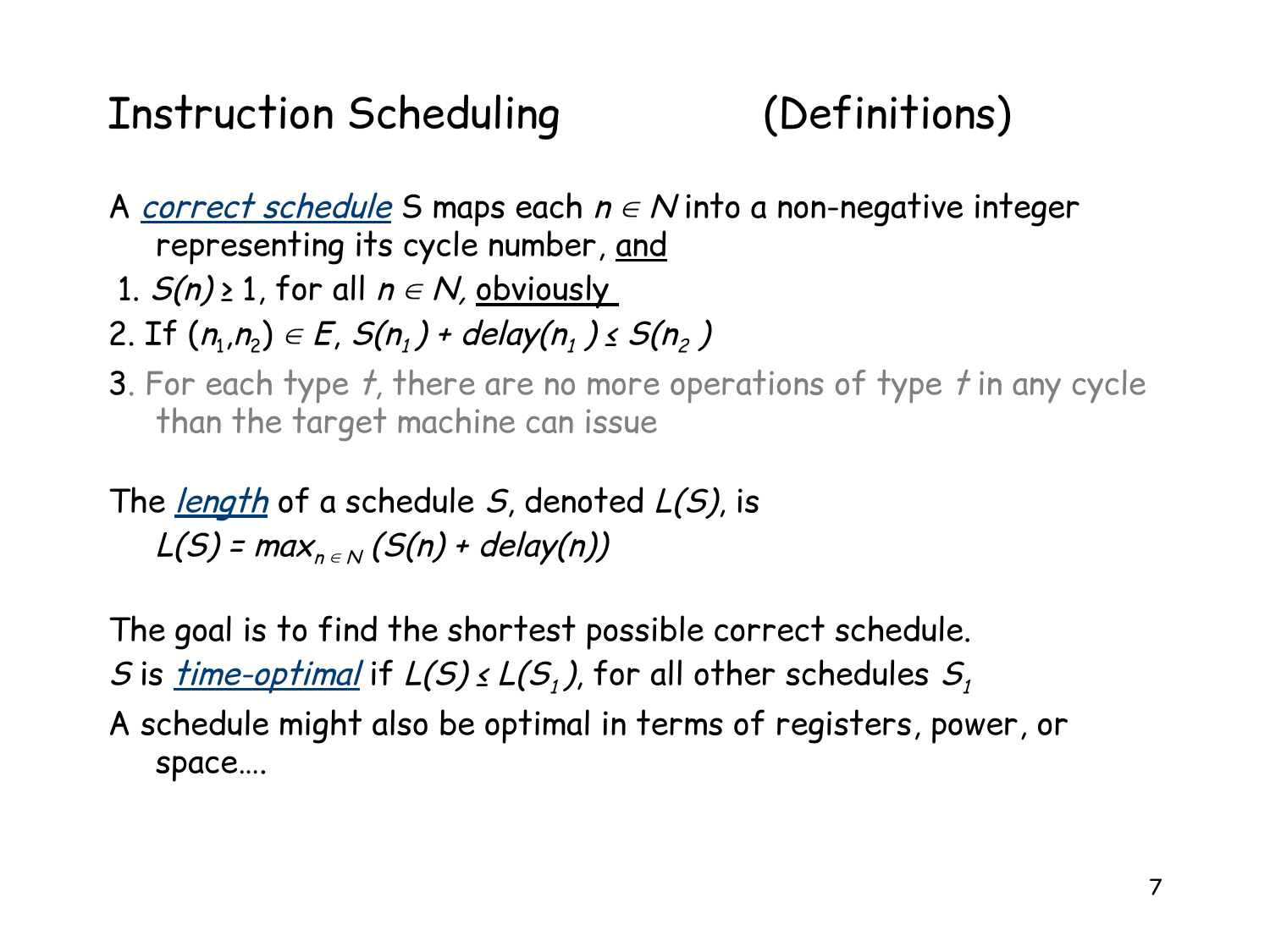

# Instruction Scheduling                (Definitions)
A correct schedule S maps each n ∈ N into a non-negative integer representing its cycle number, and
 1. S(n) ≥ 1, for all n ∈ N, obviously
2. If (n1,n2) ∈ E, S(n1 ) + delay(n1 ) ≤ S(n2 )
3. For each type t, there are no more operations of type t in any cycle than the target machine can issue
The length of a schedule S, denoted L(S), is
	L(S) = maxn ∈ N (S(n) + delay(n))
The goal is to find the shortest possible correct schedule.
S is time-optimal if L(S) ≤ L(S1 ), for all other schedules S1
A schedule might also be optimal in terms of registers, power, or space….
7